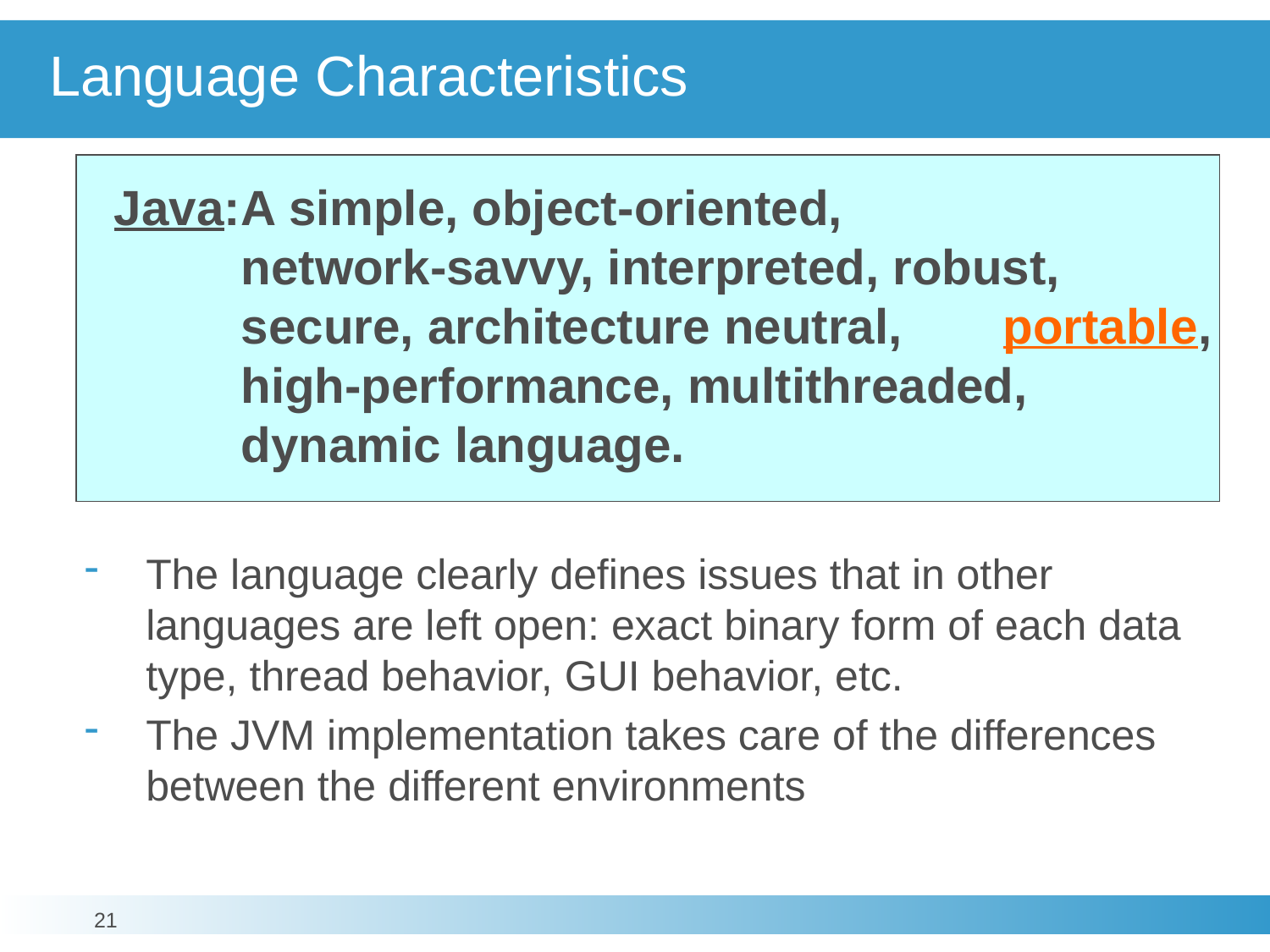

# Language Characteristics
Java:	A simple, object-oriented,
	network-savvy, interpreted, robust,
	secure, architecture neutral, 	portable,
	high-performance, multithreaded,
	dynamic language.
The language clearly defines issues that in other languages are left open: exact binary form of each data type, thread behavior, GUI behavior, etc.
The JVM implementation takes care of the differences between the different environments
21